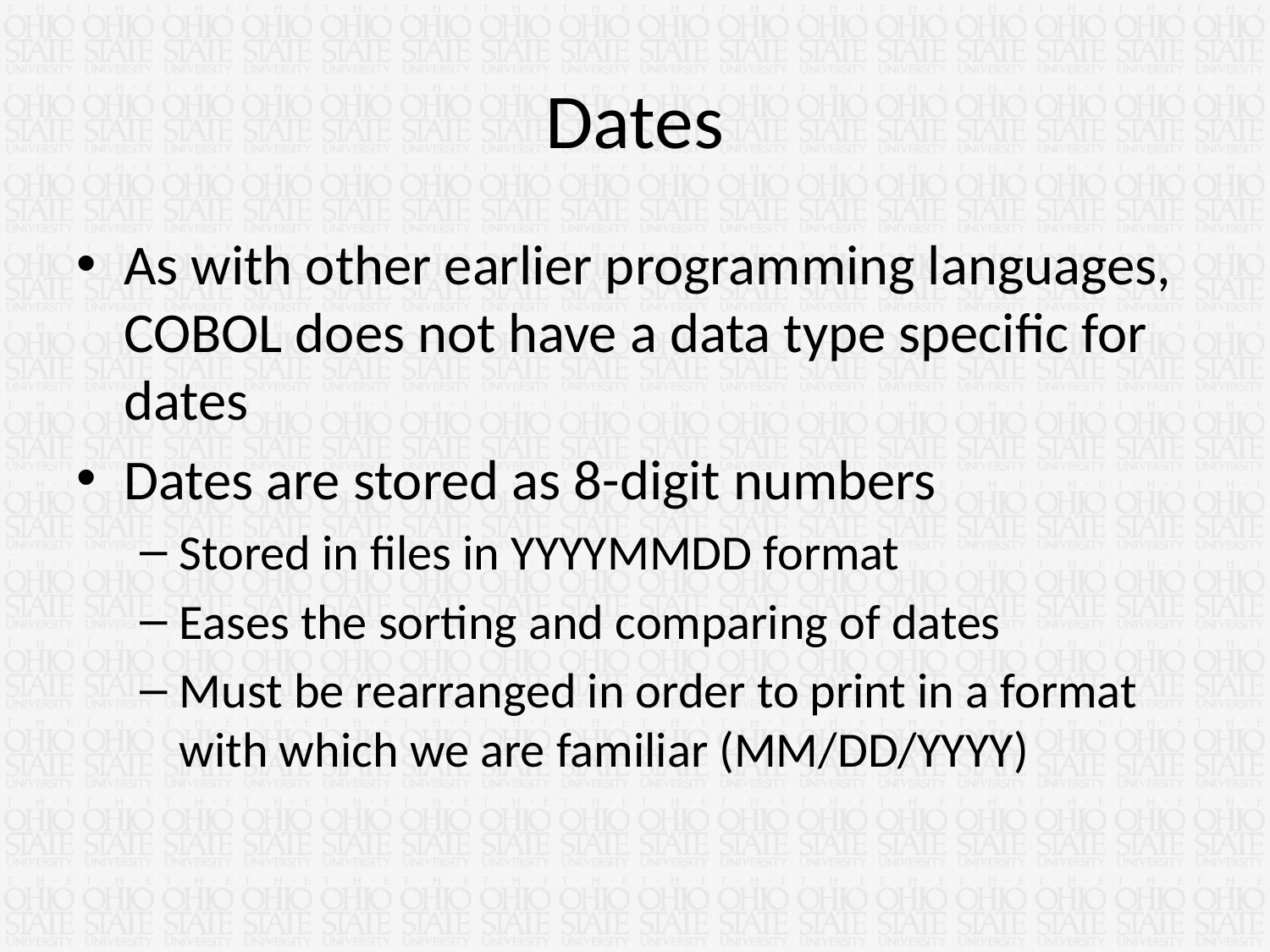

# Dates
As with other earlier programming languages, COBOL does not have a data type specific for dates
Dates are stored as 8-digit numbers
Stored in files in YYYYMMDD format
Eases the sorting and comparing of dates
Must be rearranged in order to print in a format with which we are familiar (MM/DD/YYYY)